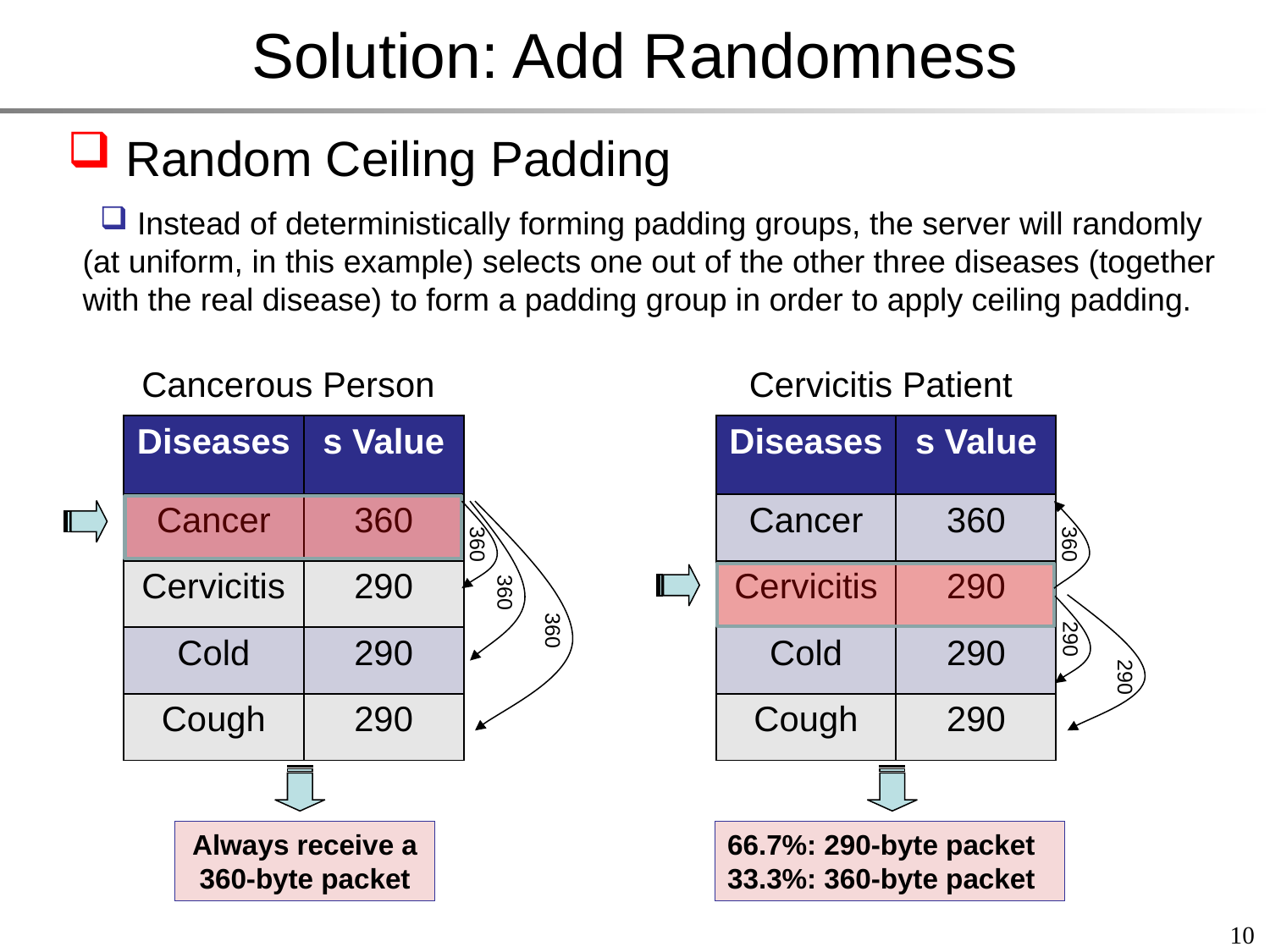

# Solution: Add Randomness
 Random Ceiling Padding

 Instead of deterministically forming padding groups, the server will randomly (at uniform, in this example) selects one out of the other three diseases (together with the real disease) to form a padding group in order to apply ceiling padding.
Cancerous Person
Cervicitis Patient
| Diseases | s Value |
| --- | --- |
| Cancer | 360 |
| Cervicitis | 290 |
| Cold | 290 |
| Cough | 290 |
| Diseases | s Value |
| --- | --- |
| Cancer | 360 |
| Cervicitis | 290 |
| Cold | 290 |
| Cough | 290 |

    360
360
     360
360

     290
290

66.7%: 290-byte packet
33.3%: 360-byte packet
Always receive a 360-byte packet
10